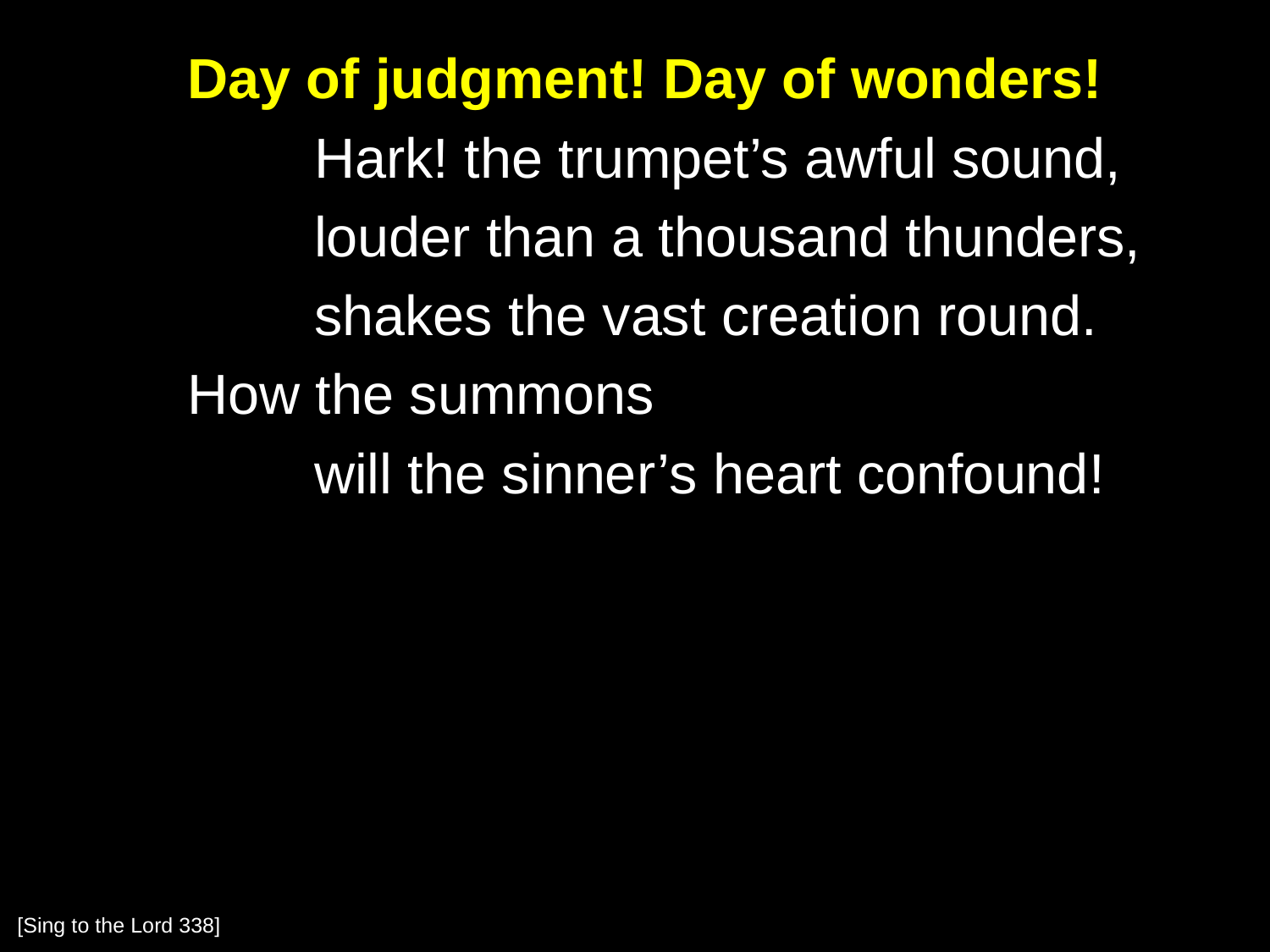

Day of judgment! Day of wonders!
		Hark! the trumpet’s awful sound,
		louder than a thousand thunders,
		shakes the vast creation round.
	How the summons
		will the sinner’s heart confound!
[Sing to the Lord 338]